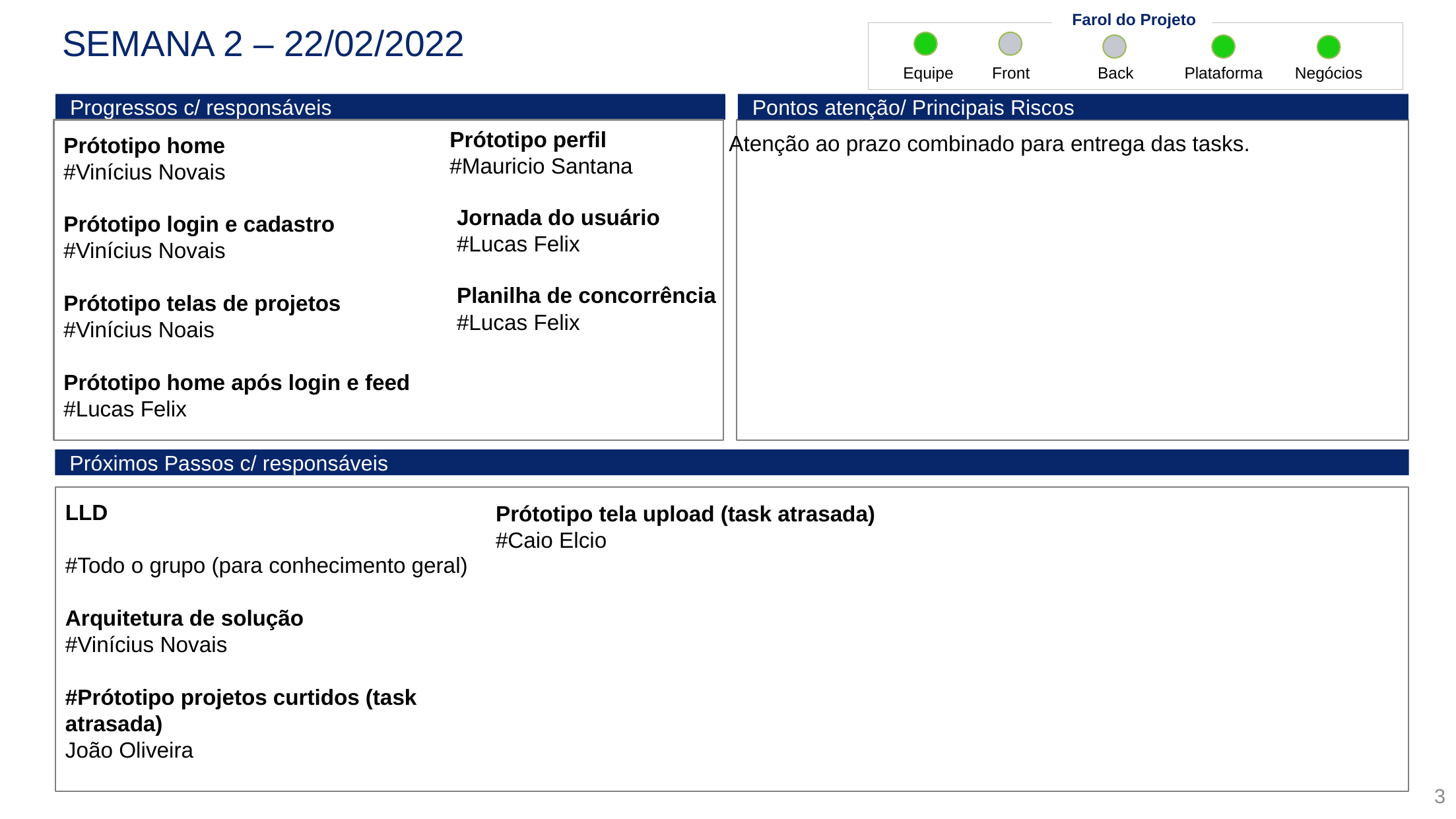

Farol do Projeto
# SEMANA 2 – 22/02/2022

Equipe
Front
Back
Plataforma
Negócios
Progressos c/ responsáveis
Pontos atenção/ Principais Riscos
Prótotipo home
#Vinícius Novais

Prótotipo login e cadastro
#Vinícius Novais

Prótotipo telas de projetos
#Vinícius Noais

Prótotipo home após login e feed
#Lucas Felix

Prótotipo perfil
#Mauricio Santana
Atenção ao prazo combinado para entrega das tasks.
Jornada do usuário
#Lucas Felix
Planilha de concorrência
#Lucas Felix
Próximos Passos c/ responsáveis
LLD
#Todo o grupo (para conhecimento geral)

Arquitetura de solução
#Vinícius Novais

#Prótotipo projetos curtidos (task atrasada)
João Oliveira

Prótotipo tela upload (task atrasada)
#Caio Elcio
3